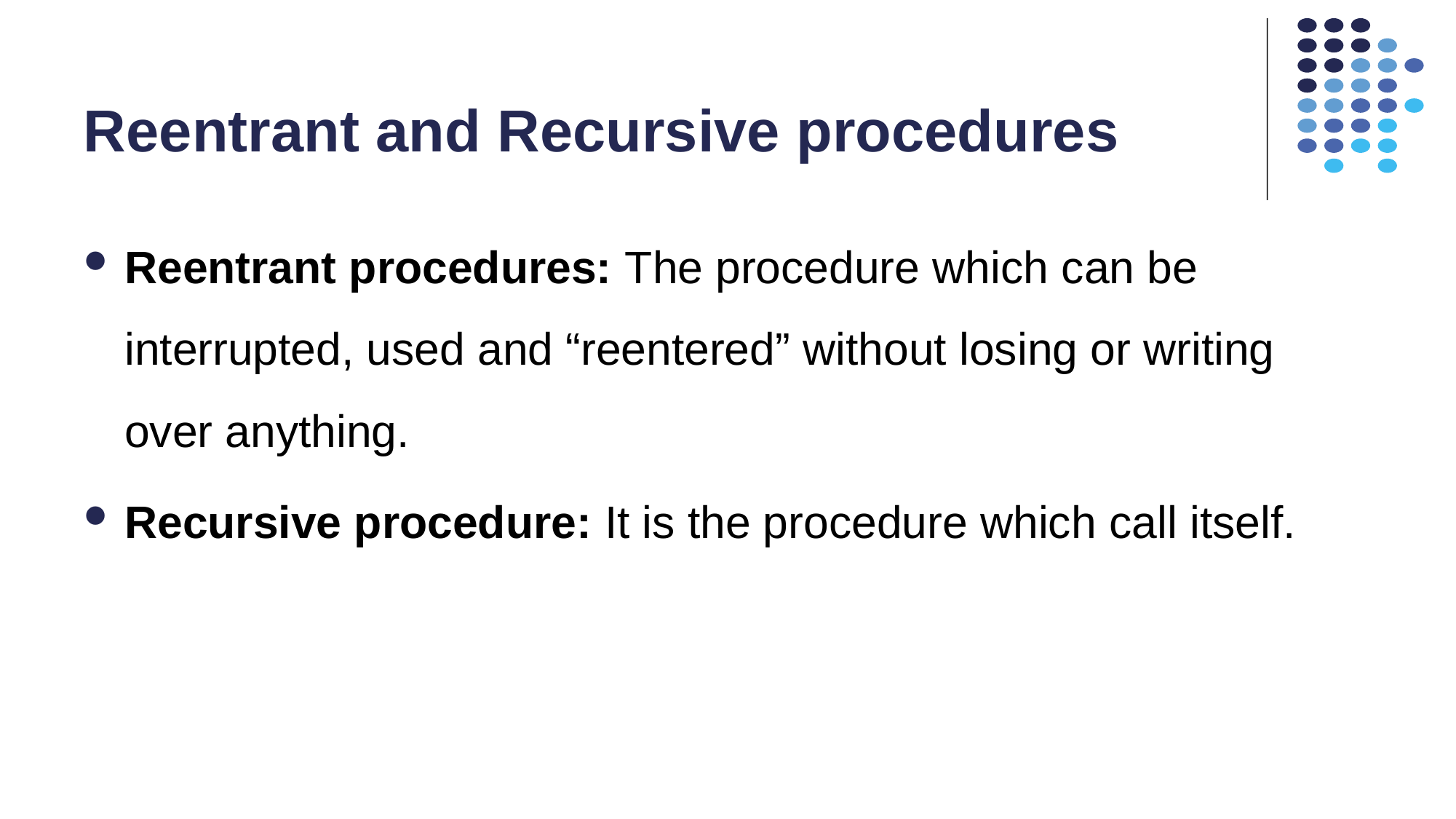

# Reentrant and Recursive procedures
Reentrant procedures: The procedure which can be interrupted, used and “reentered” without losing or writing over anything.
Recursive procedure: It is the procedure which call itself.